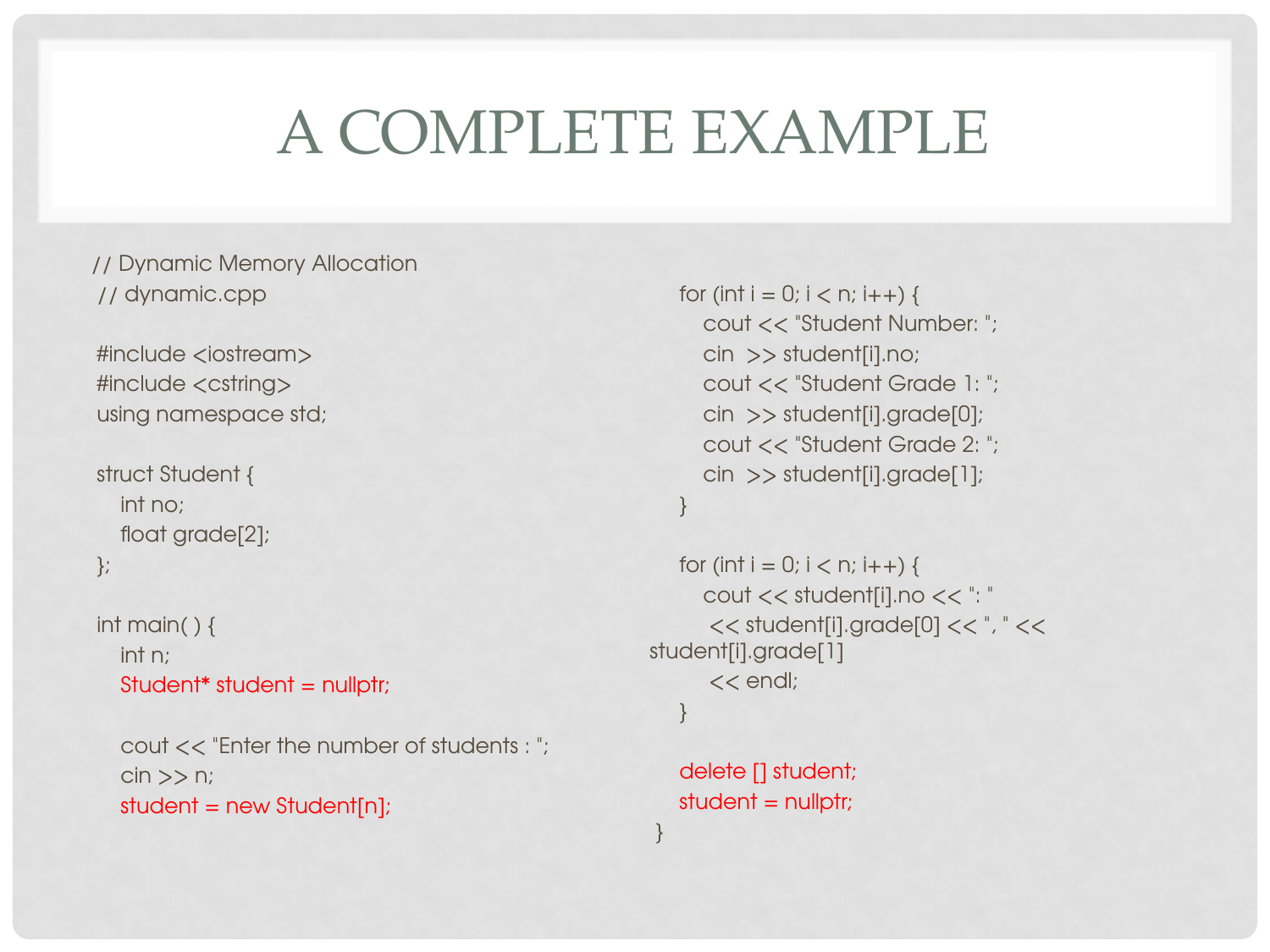

# A complete example
// Dynamic Memory Allocation
 // dynamic.cpp

 #include <iostream>
 #include <cstring>
 using namespace std;

 struct Student {
     int no;
     float grade[2];
 };

 int main( ) {
     int n;
     Student* student = nullptr;

     cout << "Enter the number of students : ";
     cin >> n;
     student = new Student[n];

     for (int i = 0; i < n; i++) {
         cout << "Student Number: ";
         cin  >> student[i].no;
         cout << "Student Grade 1: ";
         cin  >> student[i].grade[0];
         cout << "Student Grade 2: ";
         cin  >> student[i].grade[1];
     }

     for (int i = 0; i < n; i++) {
         cout << student[i].no << ": "
          << student[i].grade[0] << ", " << student[i].grade[1]
          << endl;
     }

     delete [] student;
     student = nullptr;
 }